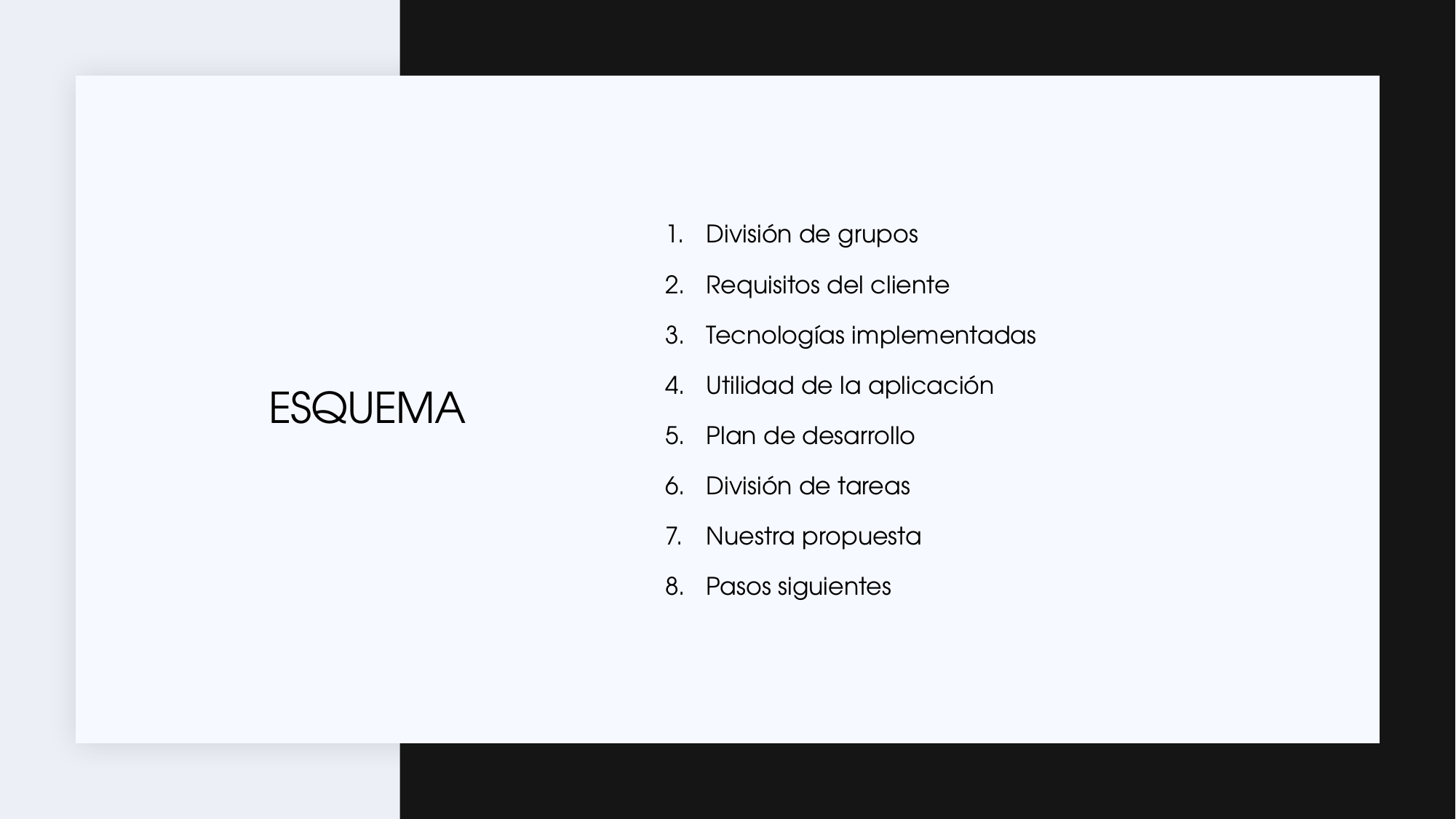

División de grupos
Requisitos del cliente
Tecnologías implementadas
Utilidad de la aplicación
Plan de desarrollo
División de tareas
Nuestra propuesta
Pasos siguientes
# ESQUEMA